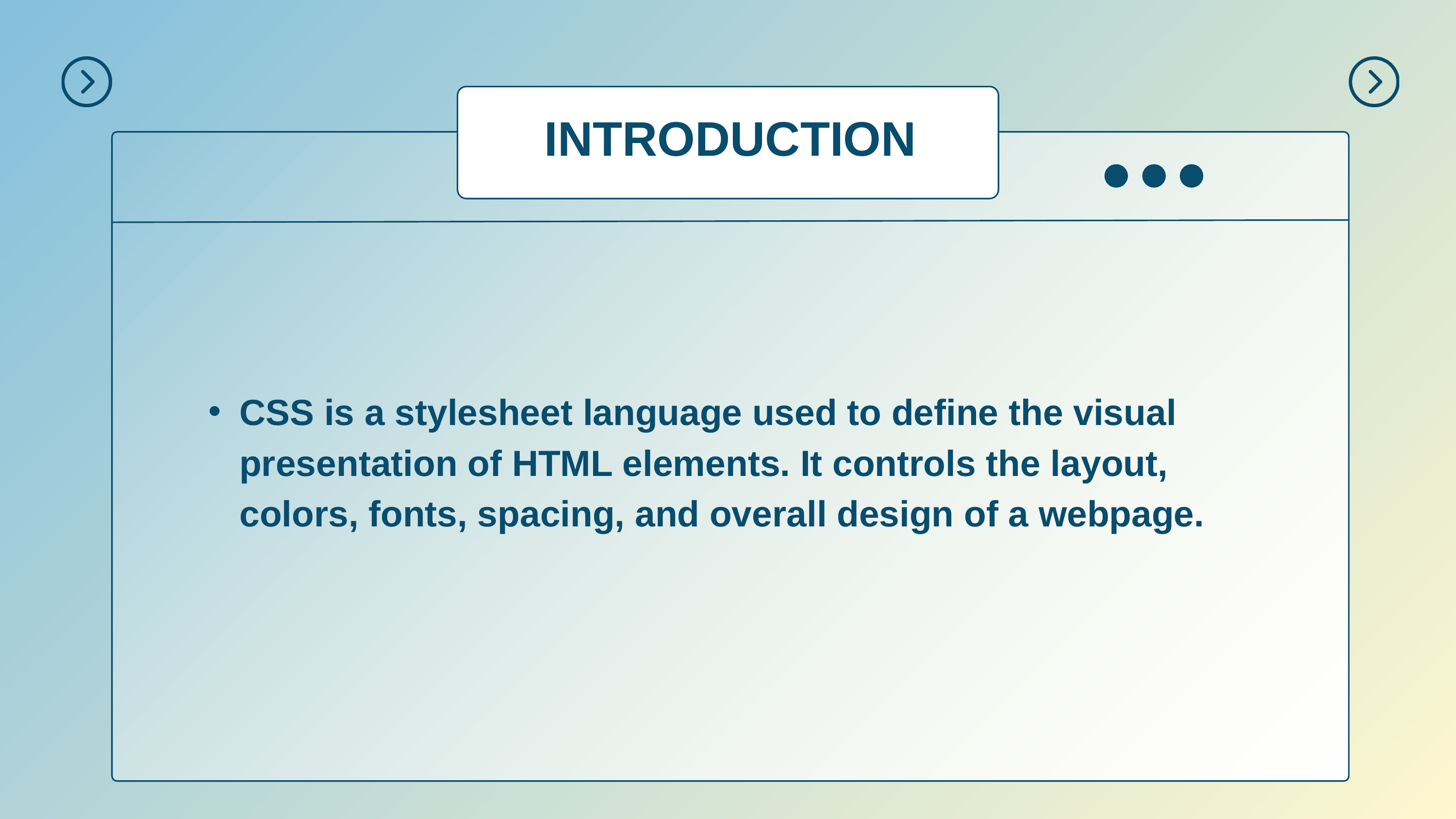

INTRODUCTION

CSS is a stylesheet language used to define the visual presentation of HTML elements. It controls the layout, colors, fonts, spacing, and overall design of a webpage.